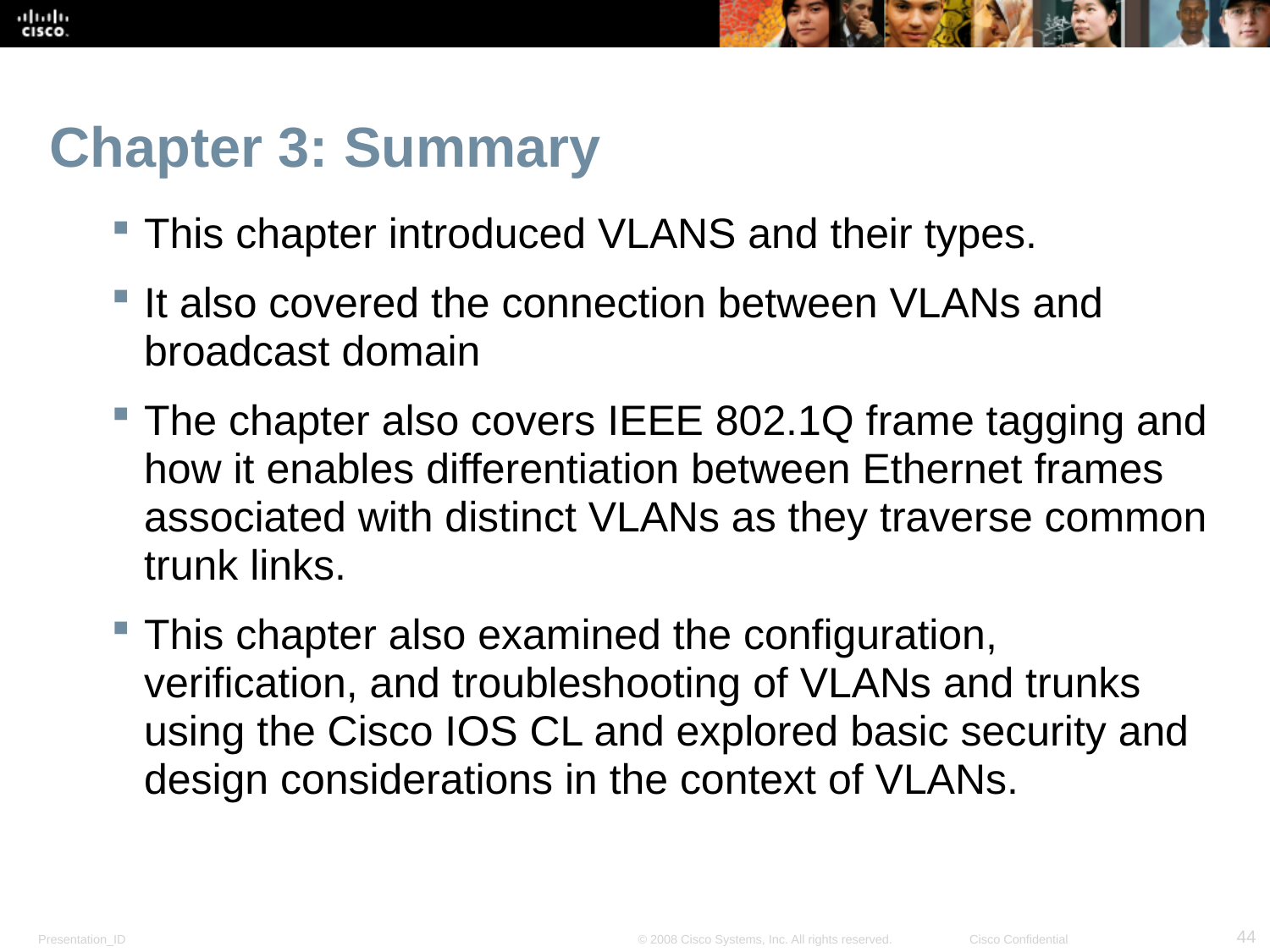

# Chapter 3: Summary
This chapter introduced VLANS and their types.
It also covered the connection between VLANs and broadcast domain
The chapter also covers IEEE 802.1Q frame tagging and how it enables differentiation between Ethernet frames associated with distinct VLANs as they traverse common trunk links.
This chapter also examined the configuration, verification, and troubleshooting of VLANs and trunks using the Cisco IOS CL and explored basic security and design considerations in the context of VLANs.